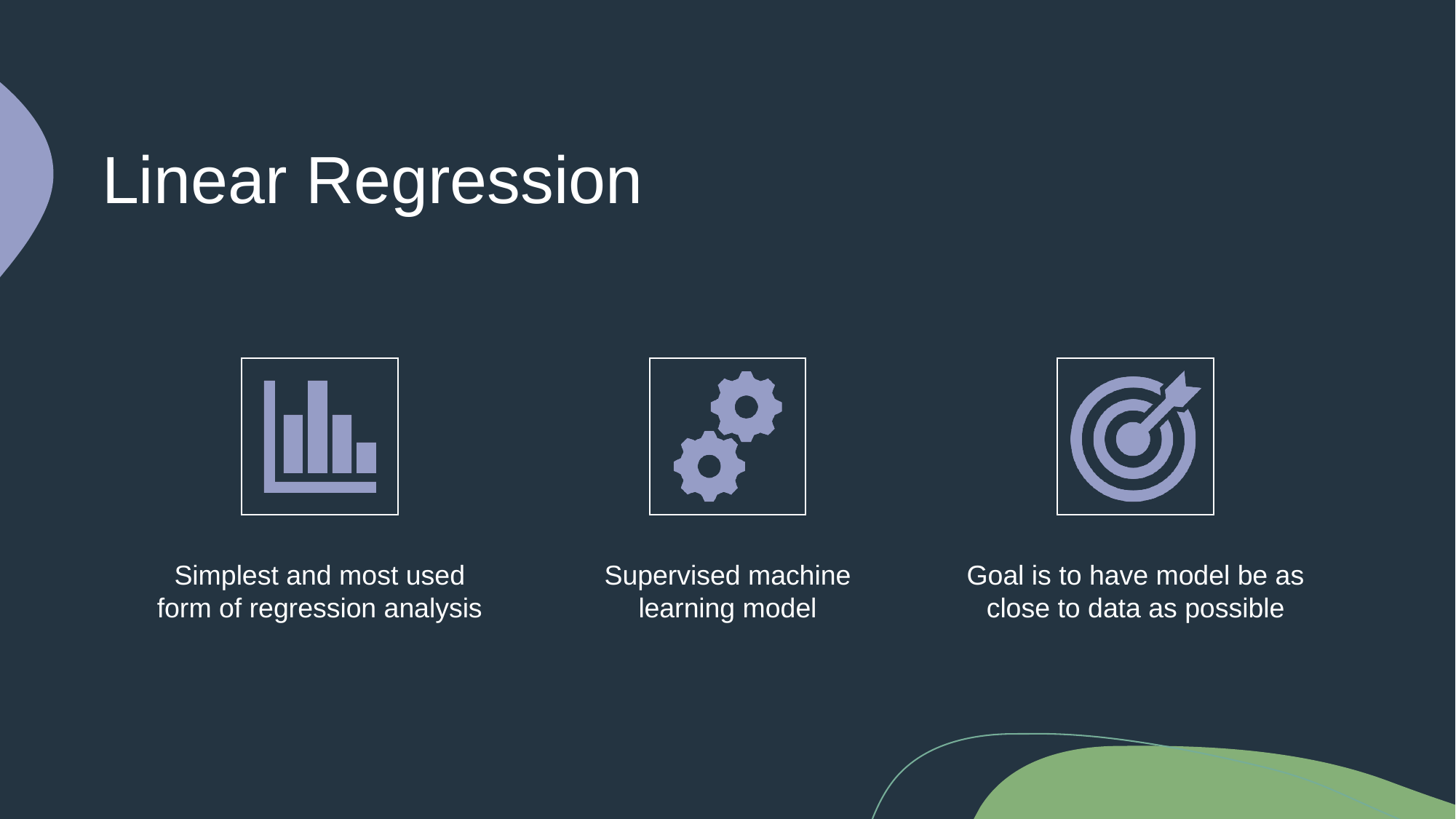

# Linear Regression
Simplest and most used form of regression analysis
Supervised machine learning model
Goal is to have model be as close to data as possible